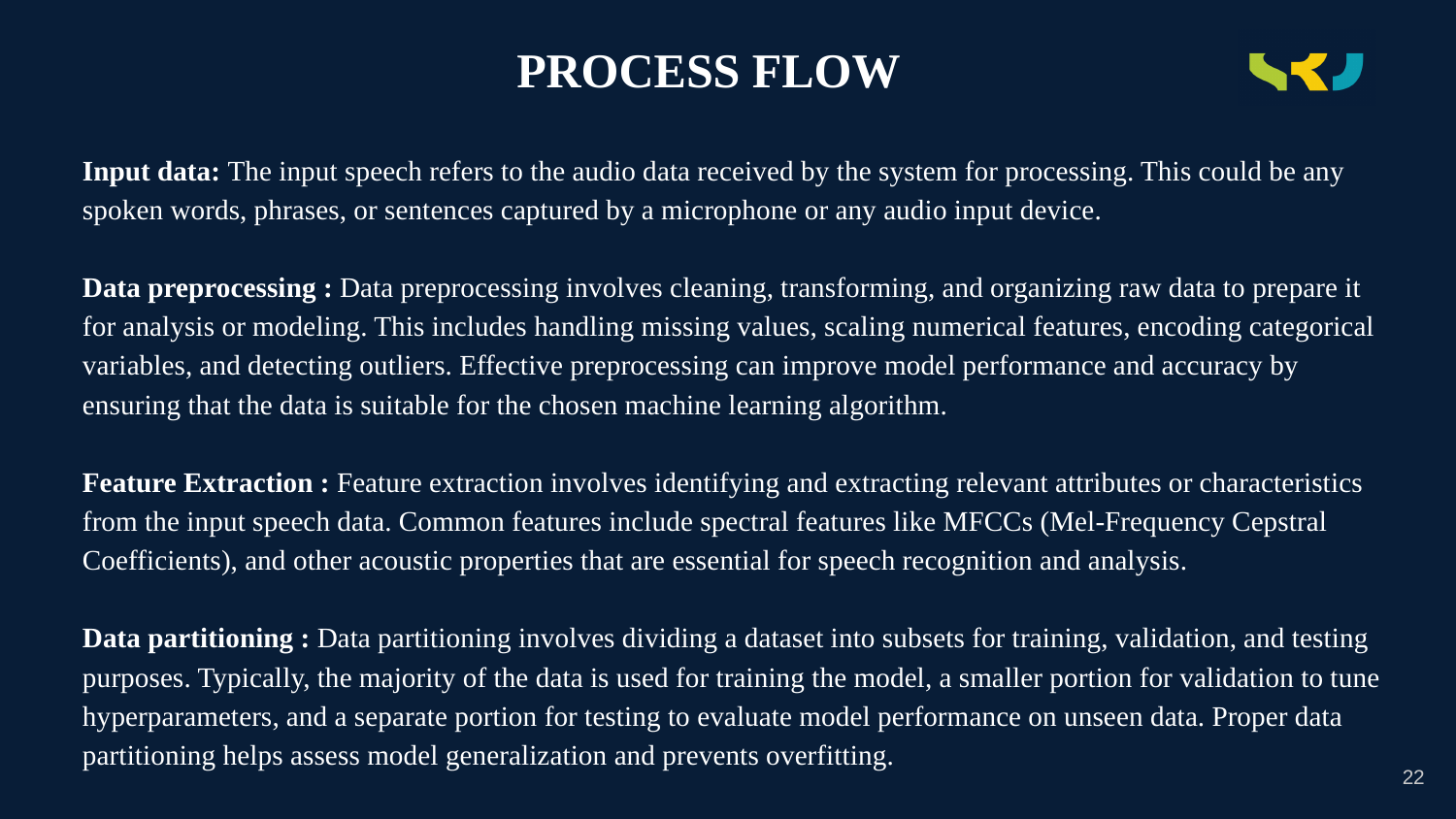

# PROCESS FLOW
Input data: The input speech refers to the audio data received by the system for processing. This could be any spoken words, phrases, or sentences captured by a microphone or any audio input device.

Data preprocessing : Data preprocessing involves cleaning, transforming, and organizing raw data to prepare it for analysis or modeling. This includes handling missing values, scaling numerical features, encoding categorical variables, and detecting outliers. Effective preprocessing can improve model performance and accuracy by ensuring that the data is suitable for the chosen machine learning algorithm.

Feature Extraction : Feature extraction involves identifying and extracting relevant attributes or characteristics from the input speech data. Common features include spectral features like MFCCs (Mel-Frequency Cepstral Coefficients), and other acoustic properties that are essential for speech recognition and analysis.

Data partitioning : Data partitioning involves dividing a dataset into subsets for training, validation, and testing purposes. Typically, the majority of the data is used for training the model, a smaller portion for validation to tune hyperparameters, and a separate portion for testing to evaluate model performance on unseen data. Proper data partitioning helps assess model generalization and prevents overfitting.
22